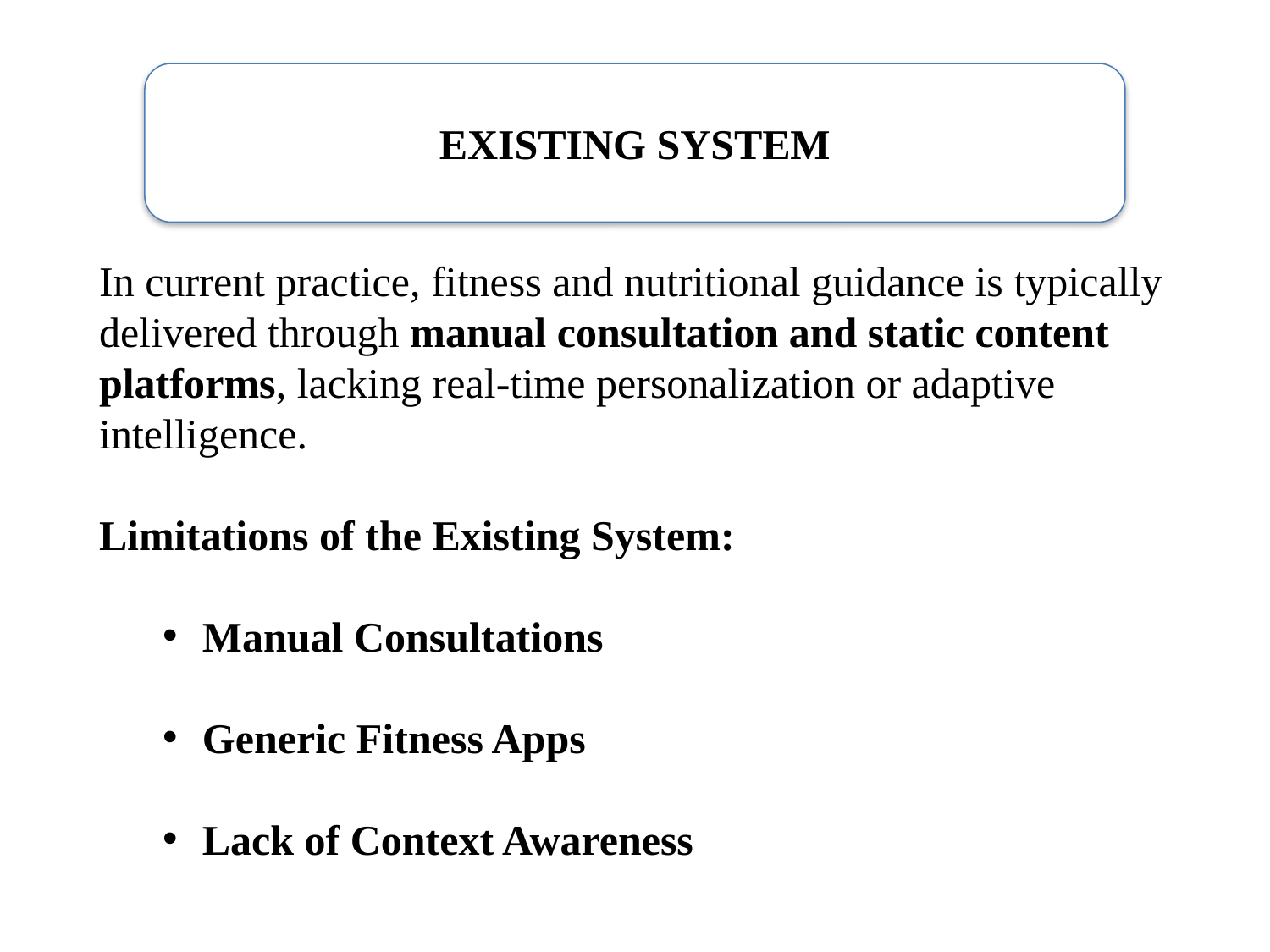

EXISTING SYSTEM
In current practice, fitness and nutritional guidance is typically delivered through manual consultation and static content platforms, lacking real-time personalization or adaptive intelligence.

Limitations of the Existing System:

Manual Consultations

Generic Fitness Apps

Lack of Context Awareness